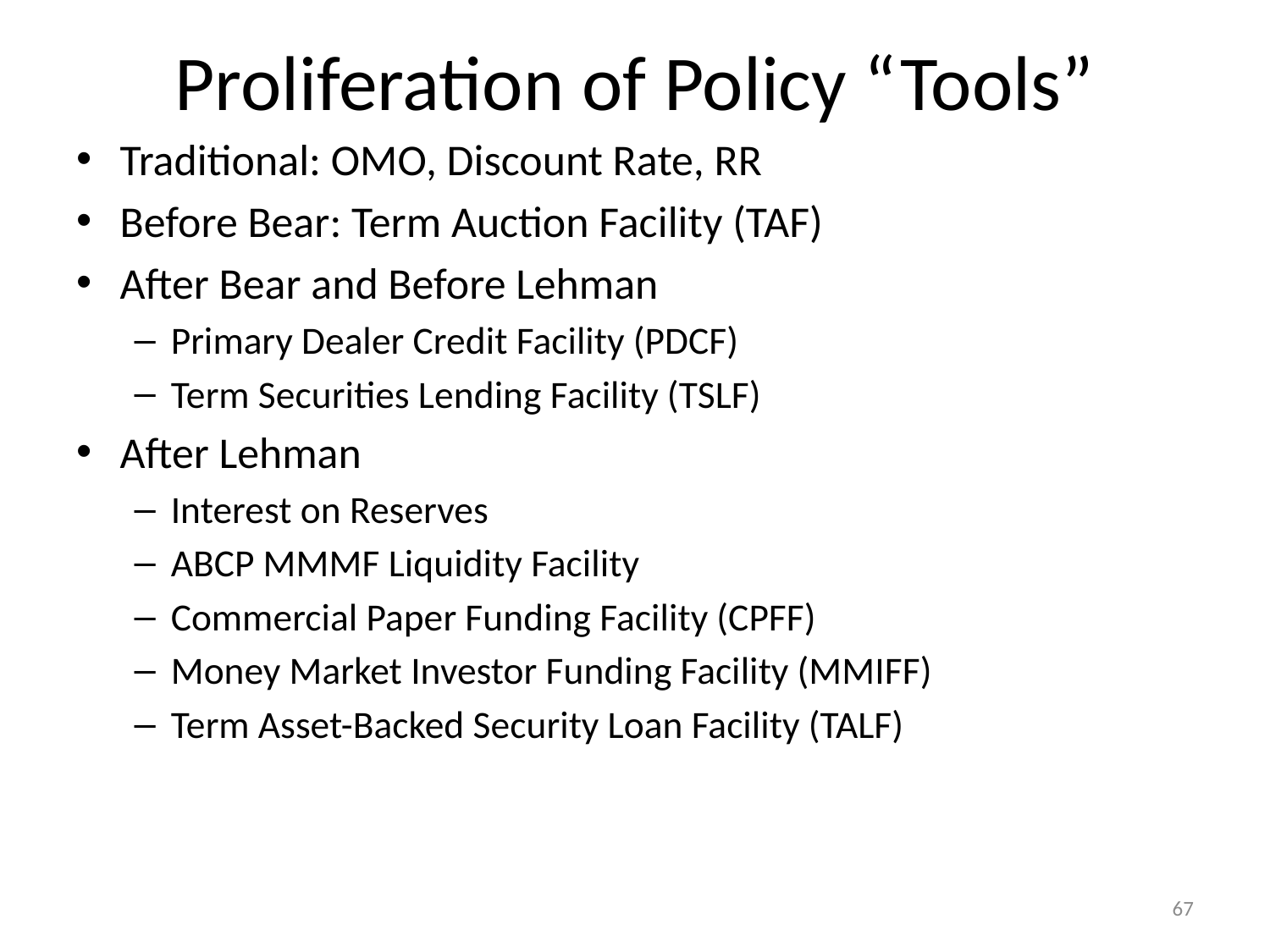

# Proliferation of Policy “Tools”
Traditional: OMO, Discount Rate, RR
Before Bear: Term Auction Facility (TAF)
After Bear and Before Lehman
Primary Dealer Credit Facility (PDCF)
Term Securities Lending Facility (TSLF)
After Lehman
Interest on Reserves
ABCP MMMF Liquidity Facility
Commercial Paper Funding Facility (CPFF)
Money Market Investor Funding Facility (MMIFF)
Term Asset-Backed Security Loan Facility (TALF)
67